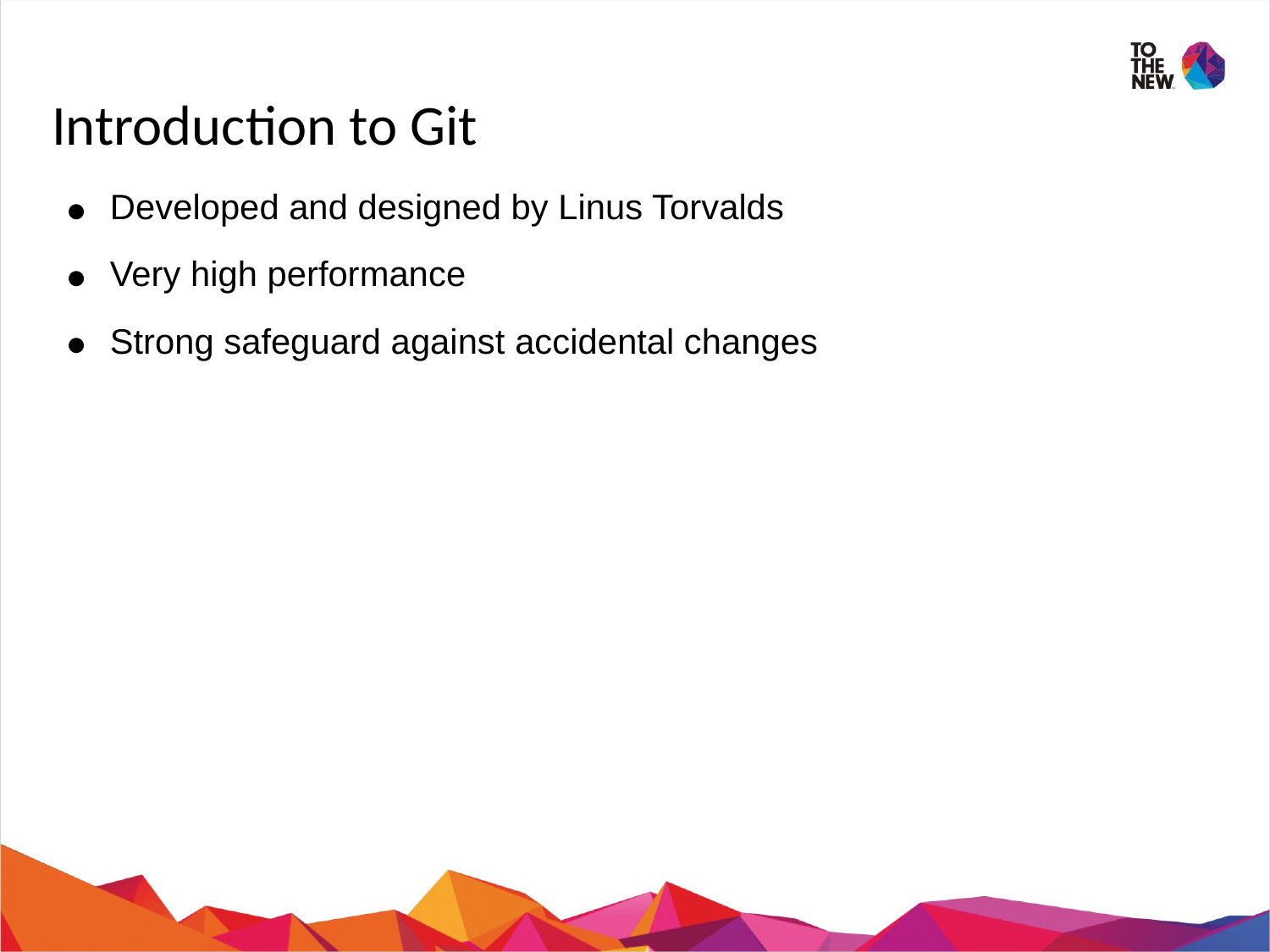

# Introduction to Git
Developed and designed by Linus Torvalds
Very high performance
Strong safeguard against accidental changes